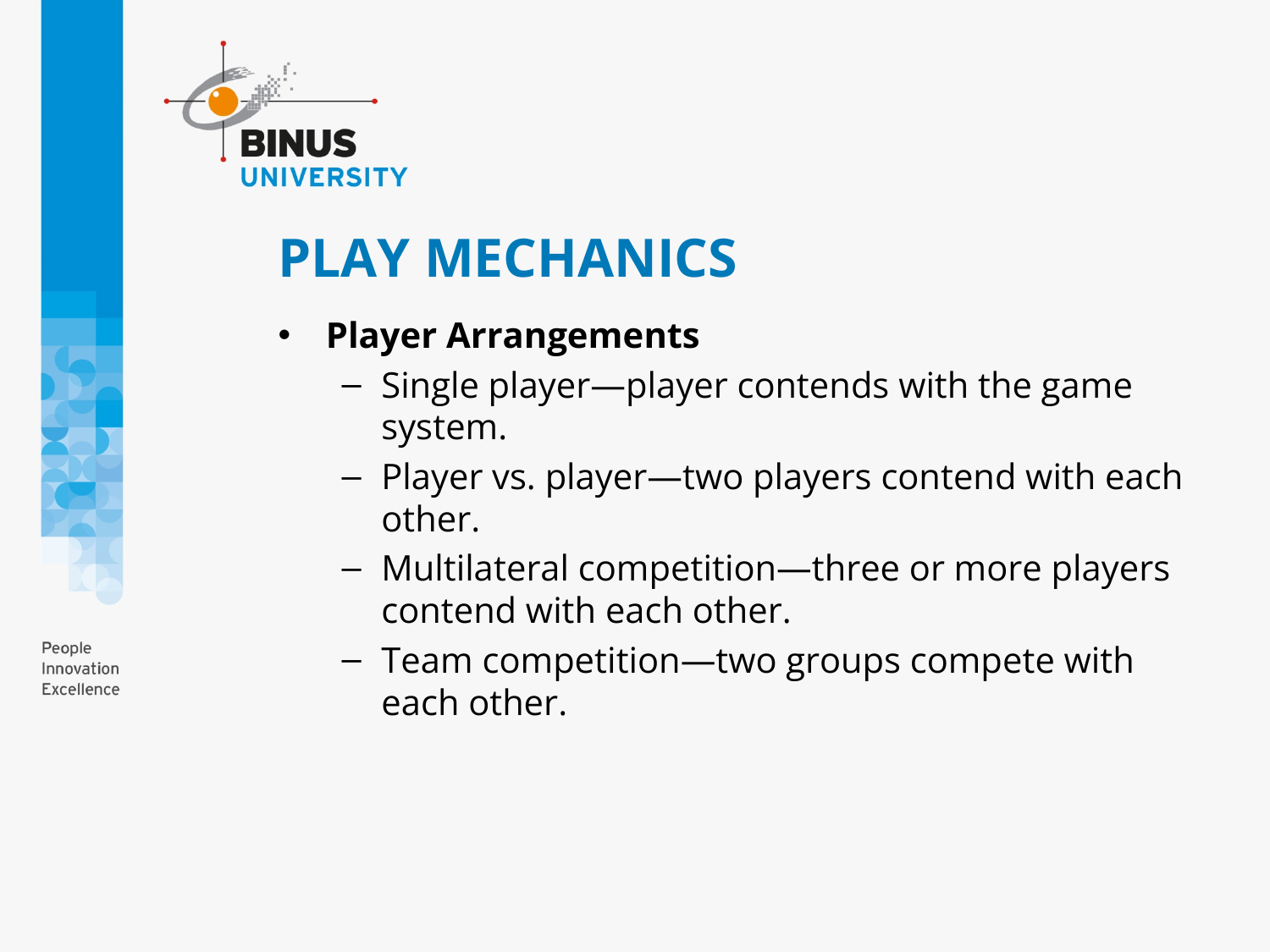

# PLAY MECHANICS
Player Arrangements
Single player—player contends with the game system.
Player vs. player—two players contend with each other.
Multilateral competition—three or more players contend with each other.
Team competition—two groups compete with each other.